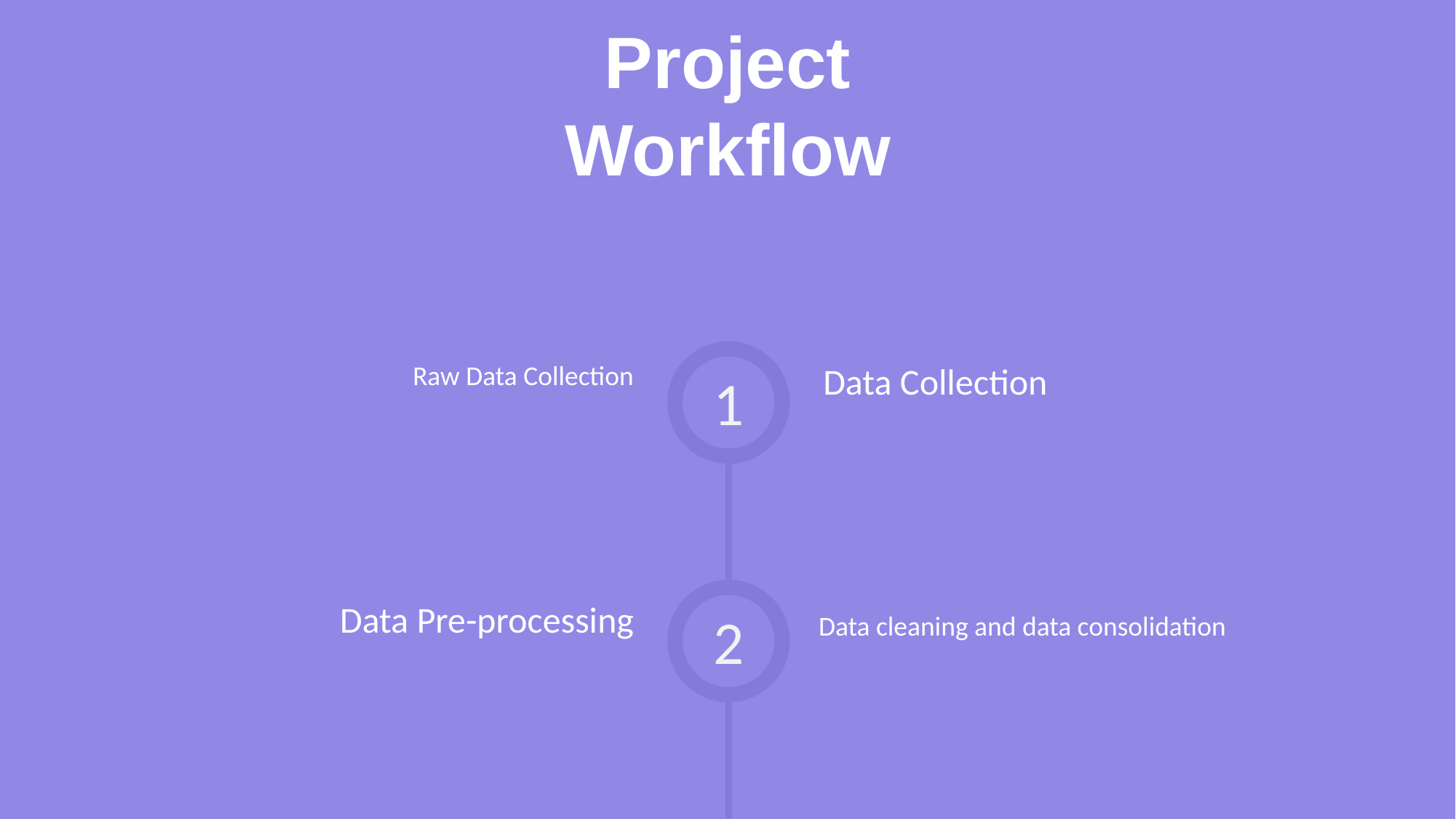

Project Workflow

Data Collection
Raw Data Collection

1

Data Pre-processing

2
Data cleaning and data consolidation